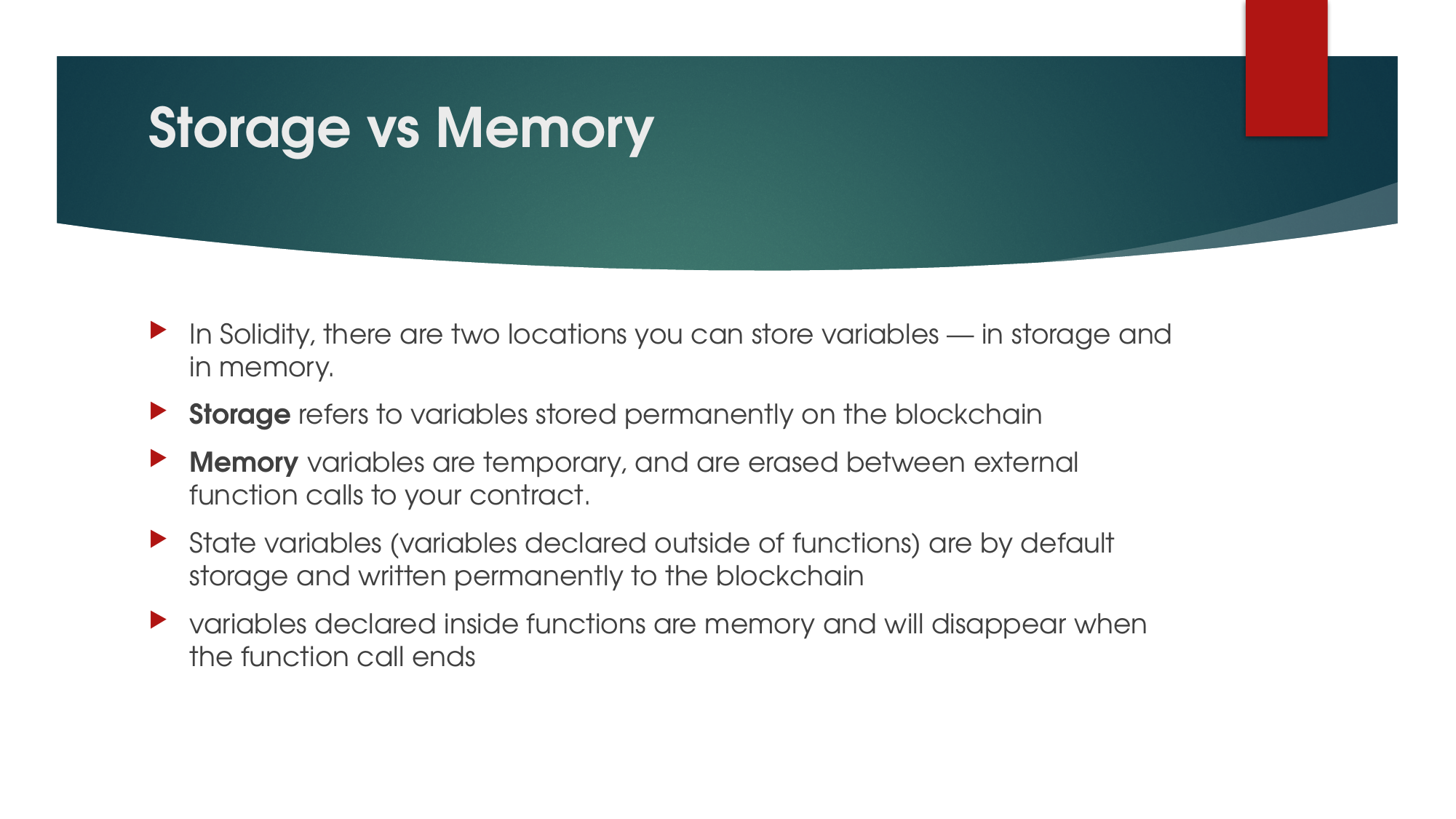

# Storage vs Memory
In Solidity, there are two locations you can store variables — in storage and in memory.
Storage refers to variables stored permanently on the blockchain
Memory variables are temporary, and are erased between external function calls to your contract.
State variables (variables declared outside of functions) are by default storage and written permanently to the blockchain
variables declared inside functions are memory and will disappear when the function call ends